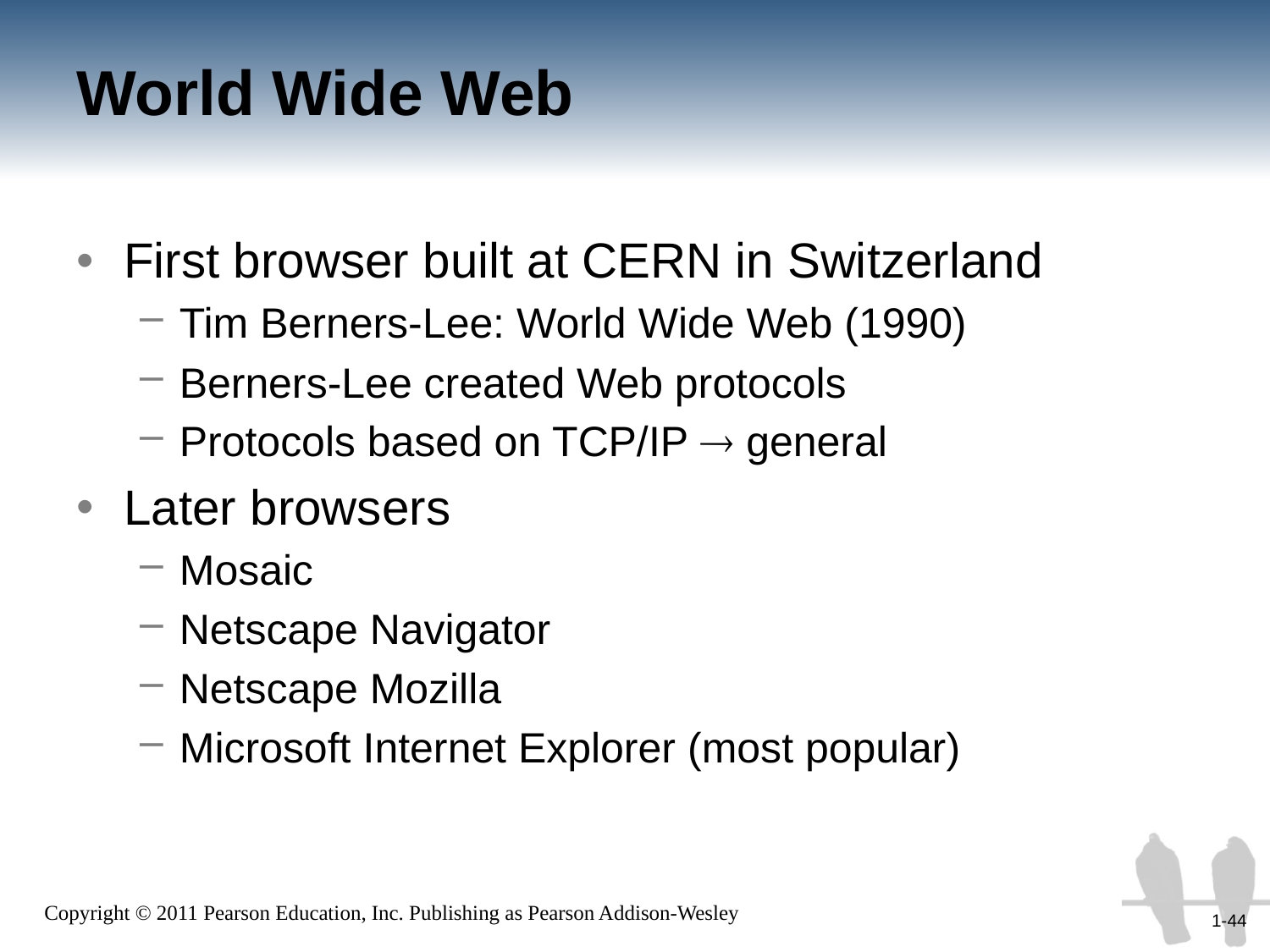

# World Wide Web
First browser built at CERN in Switzerland
Tim Berners-Lee: World Wide Web (1990)
Berners-Lee created Web protocols
Protocols based on TCP/IP → general
Later browsers
Mosaic
Netscape Navigator
Netscape Mozilla
Microsoft Internet Explorer (most popular)
1-44